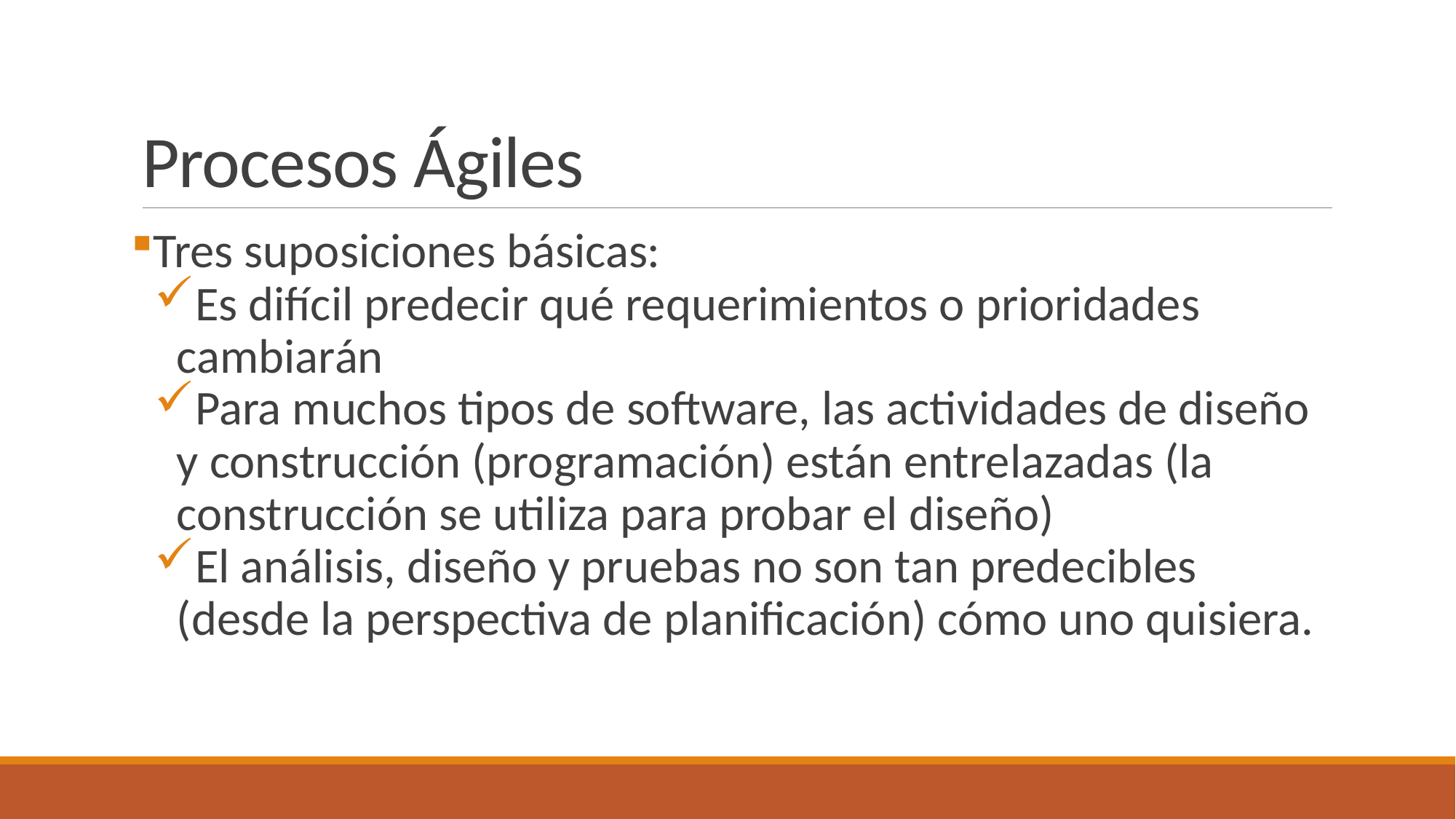

# Procesos Ágiles
Tres suposiciones básicas:
Es difícil predecir qué requerimientos o prioridades cambiarán
Para muchos tipos de software, las actividades de diseño y construcción (programación) están entrelazadas (la construcción se utiliza para probar el diseño)
El análisis, diseño y pruebas no son tan predecibles (desde la perspectiva de planificación) cómo uno quisiera.